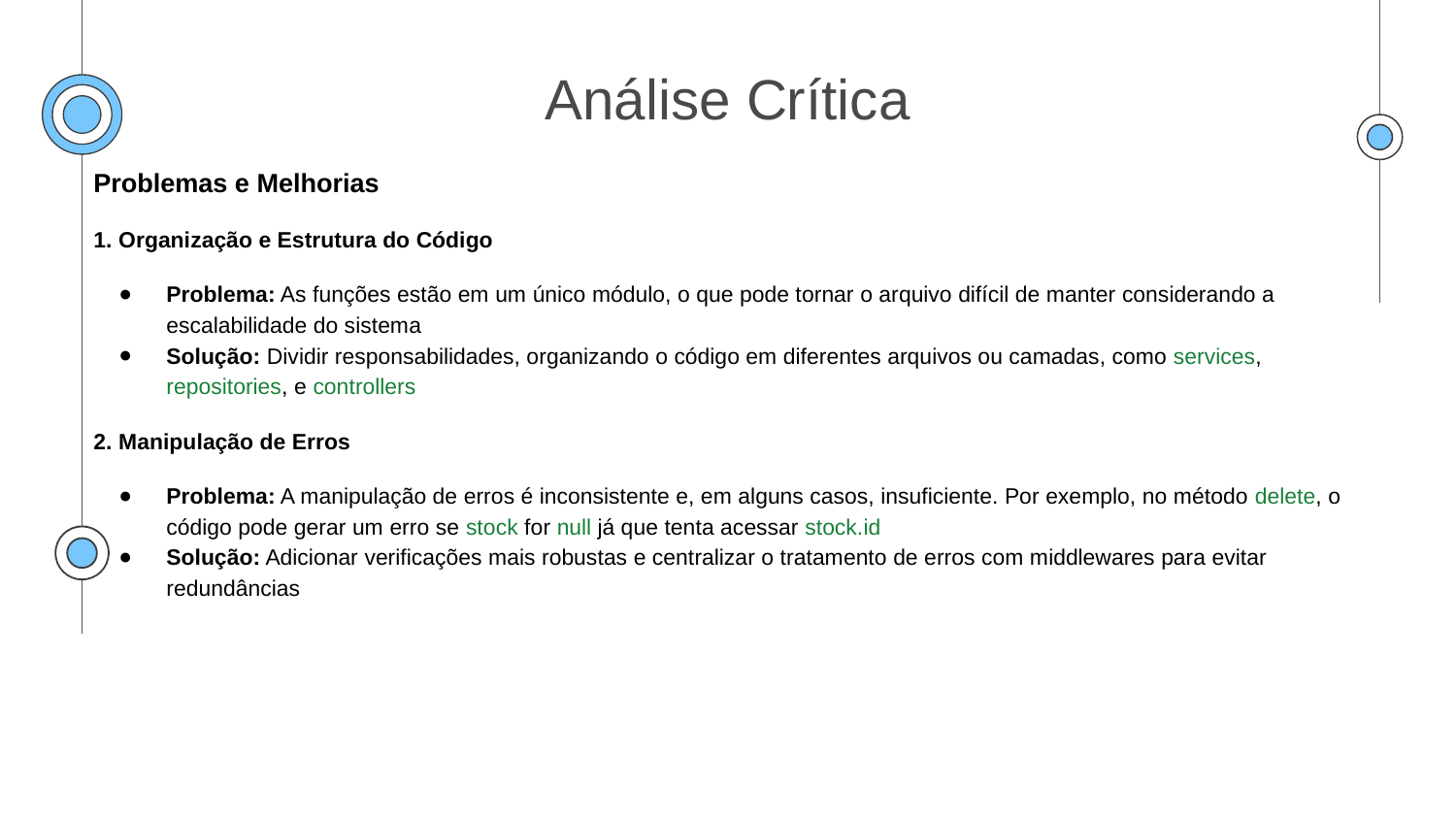

Análise Crítica
Problemas e Melhorias
1. Organização e Estrutura do Código
Problema: As funções estão em um único módulo, o que pode tornar o arquivo difícil de manter considerando a escalabilidade do sistema
Solução: Dividir responsabilidades, organizando o código em diferentes arquivos ou camadas, como services, repositories, e controllers
2. Manipulação de Erros
Problema: A manipulação de erros é inconsistente e, em alguns casos, insuficiente. Por exemplo, no método delete, o código pode gerar um erro se stock for null já que tenta acessar stock.id
Solução: Adicionar verificações mais robustas e centralizar o tratamento de erros com middlewares para evitar redundâncias